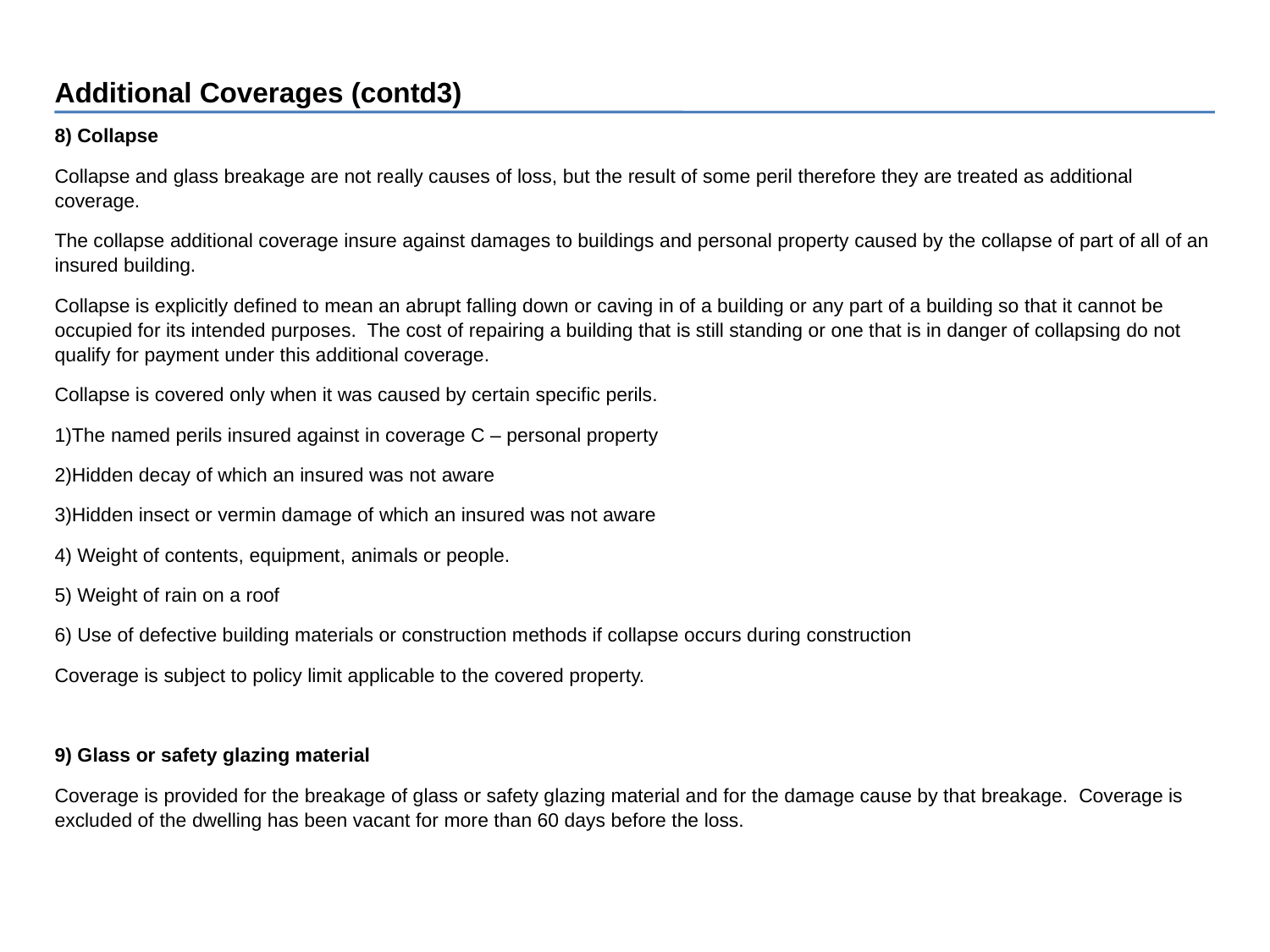

Additional Coverages (contd3)

8) Collapse
Collapse and glass breakage are not really causes of loss, but the result of some peril therefore they are treated as additional coverage.
The collapse additional coverage insure against damages to buildings and personal property caused by the collapse of part of all of an insured building.
Collapse is explicitly defined to mean an abrupt falling down or caving in of a building or any part of a building so that it cannot be occupied for its intended purposes.  The cost of repairing a building that is still standing or one that is in danger of collapsing do not qualify for payment under this additional coverage.
Collapse is covered only when it was caused by certain specific perils.
1)The named perils insured against in coverage C – personal property
2)Hidden decay of which an insured was not aware
3)Hidden insect or vermin damage of which an insured was not aware
4) Weight of contents, equipment, animals or people.
5) Weight of rain on a roof
6) Use of defective building materials or construction methods if collapse occurs during construction
Coverage is subject to policy limit applicable to the covered property.

9) Glass or safety glazing material
Coverage is provided for the breakage of glass or safety glazing material and for the damage cause by that breakage.  Coverage is excluded of the dwelling has been vacant for more than 60 days before the loss.